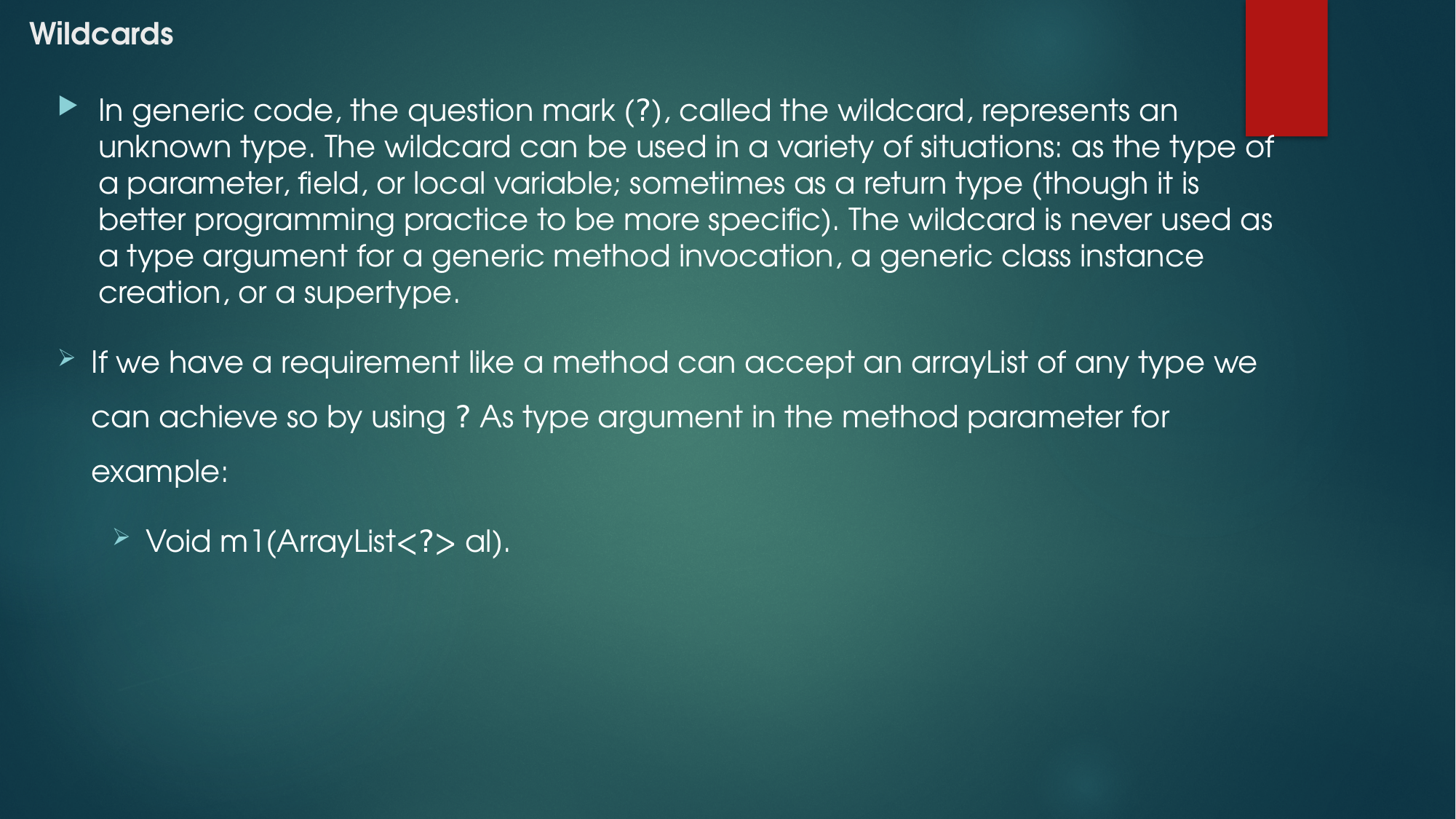

# Wildcards
In generic code, the question mark (?), called the wildcard, represents an unknown type. The wildcard can be used in a variety of situations: as the type of a parameter, field, or local variable; sometimes as a return type (though it is better programming practice to be more specific). The wildcard is never used as a type argument for a generic method invocation, a generic class instance creation, or a supertype.
If we have a requirement like a method can accept an arrayList of any type we can achieve so by using ? As type argument in the method parameter for example:
Void m1(ArrayList<?> al).